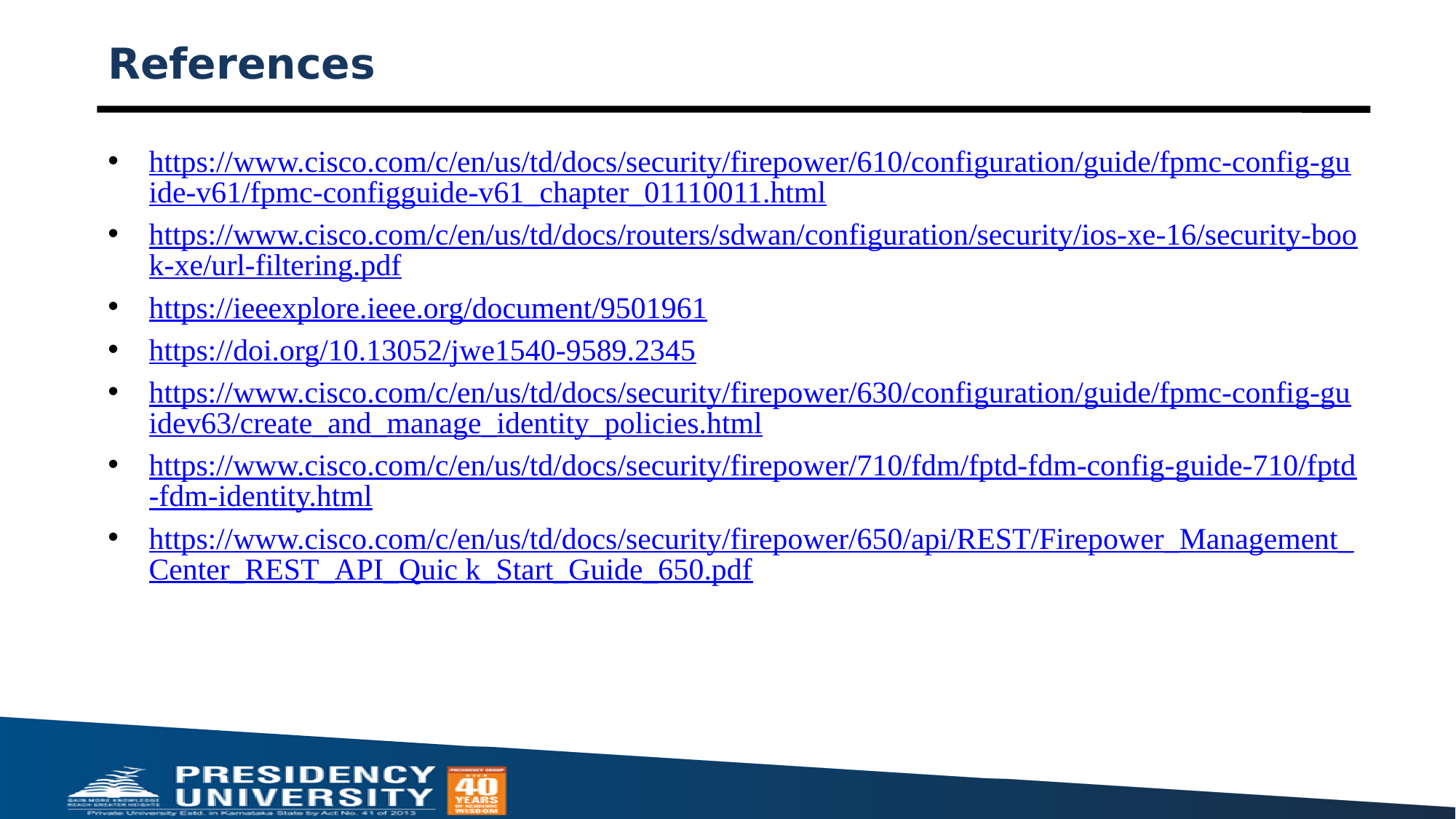

# References
https://www.cisco.com/c/en/us/td/docs/security/firepower/610/configuration/guide/fpmc-config-guide-v61/fpmc-configguide-v61_chapter_01110011.html
https://www.cisco.com/c/en/us/td/docs/routers/sdwan/configuration/security/ios-xe-16/security-book-xe/url-filtering.pdf
https://ieeexplore.ieee.org/document/9501961
https://doi.org/10.13052/jwe1540-9589.2345
https://www.cisco.com/c/en/us/td/docs/security/firepower/630/configuration/guide/fpmc-config-guidev63/create_and_manage_identity_policies.html
https://www.cisco.com/c/en/us/td/docs/security/firepower/710/fdm/fptd-fdm-config-guide-710/fptd-fdm-identity.html
https://www.cisco.com/c/en/us/td/docs/security/firepower/650/api/REST/Firepower_Management_Center_REST_API_Quic k_Start_Guide_650.pdf